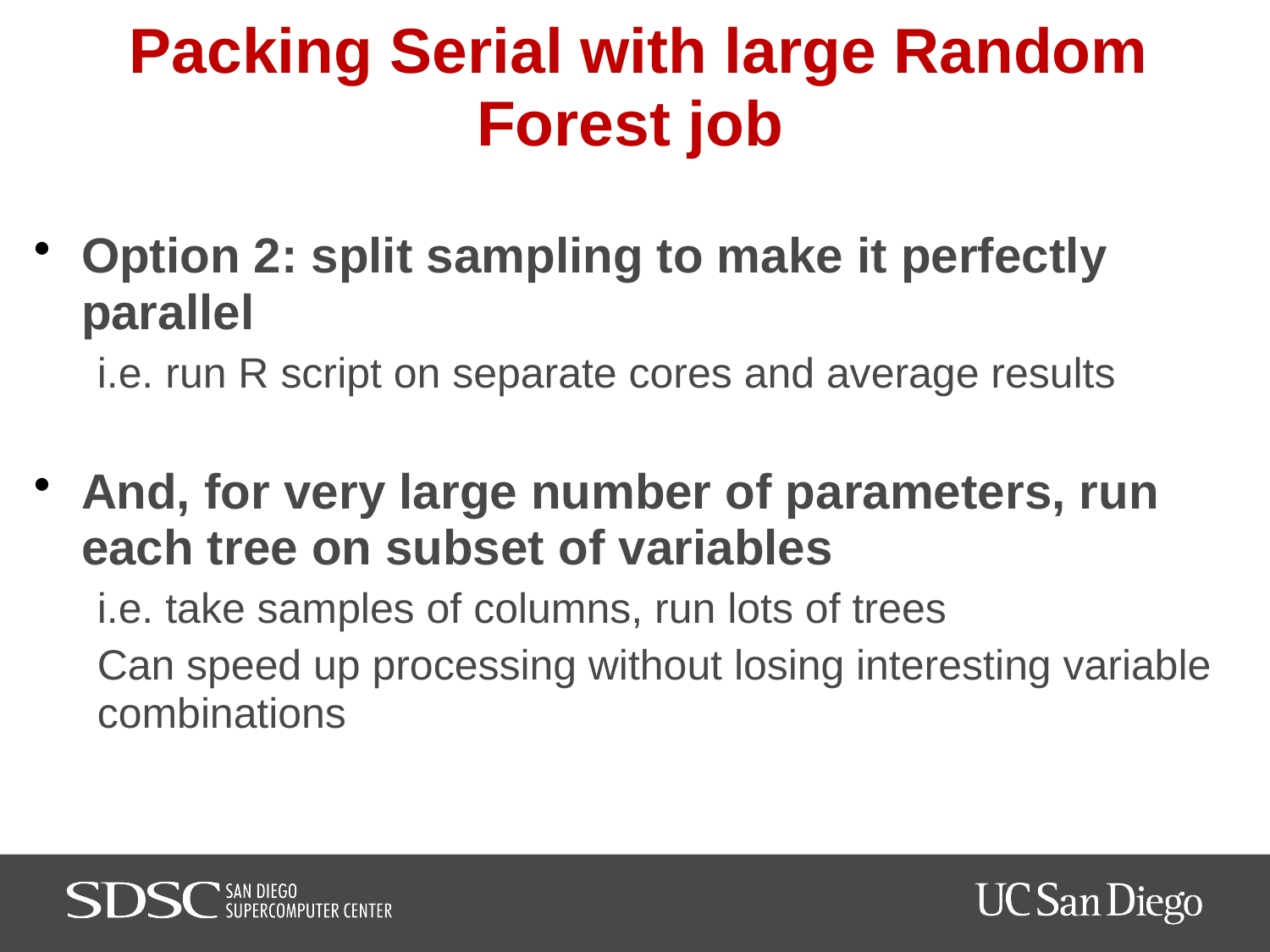

# Packing Serial with large Random Forest job
Option 2: split sampling to make it perfectly parallel
i.e. run R script on separate cores and average results

And, for very large number of parameters, run each tree on subset of variables
i.e. take samples of columns, run lots of trees
Can speed up processing without losing interesting variable combinations